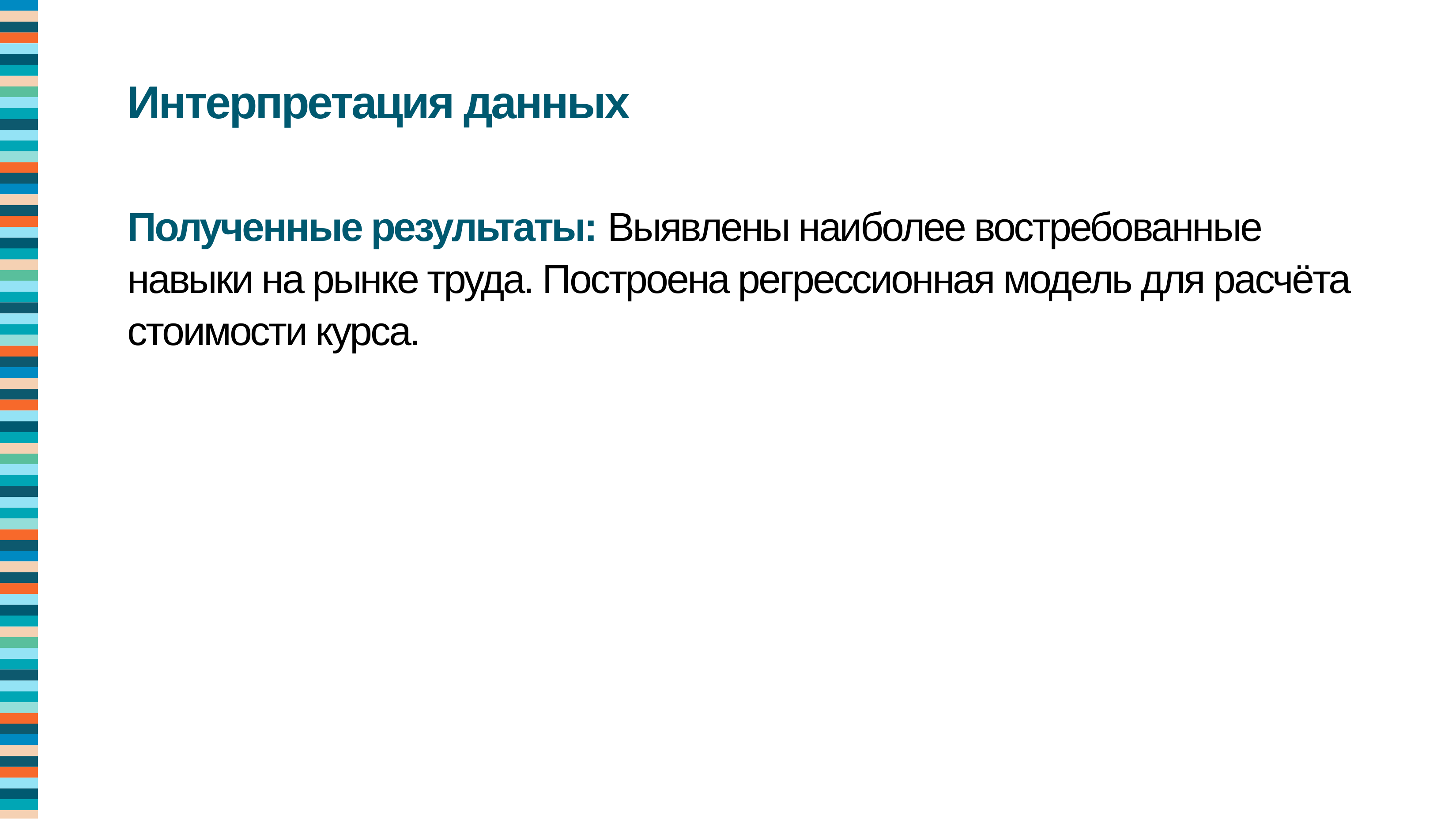

Интерпретация данных
Полученные результаты: Выявлены наиболее востребованные навыки на рынке труда. Построена регрессионная модель для расчёта стоимости курса.